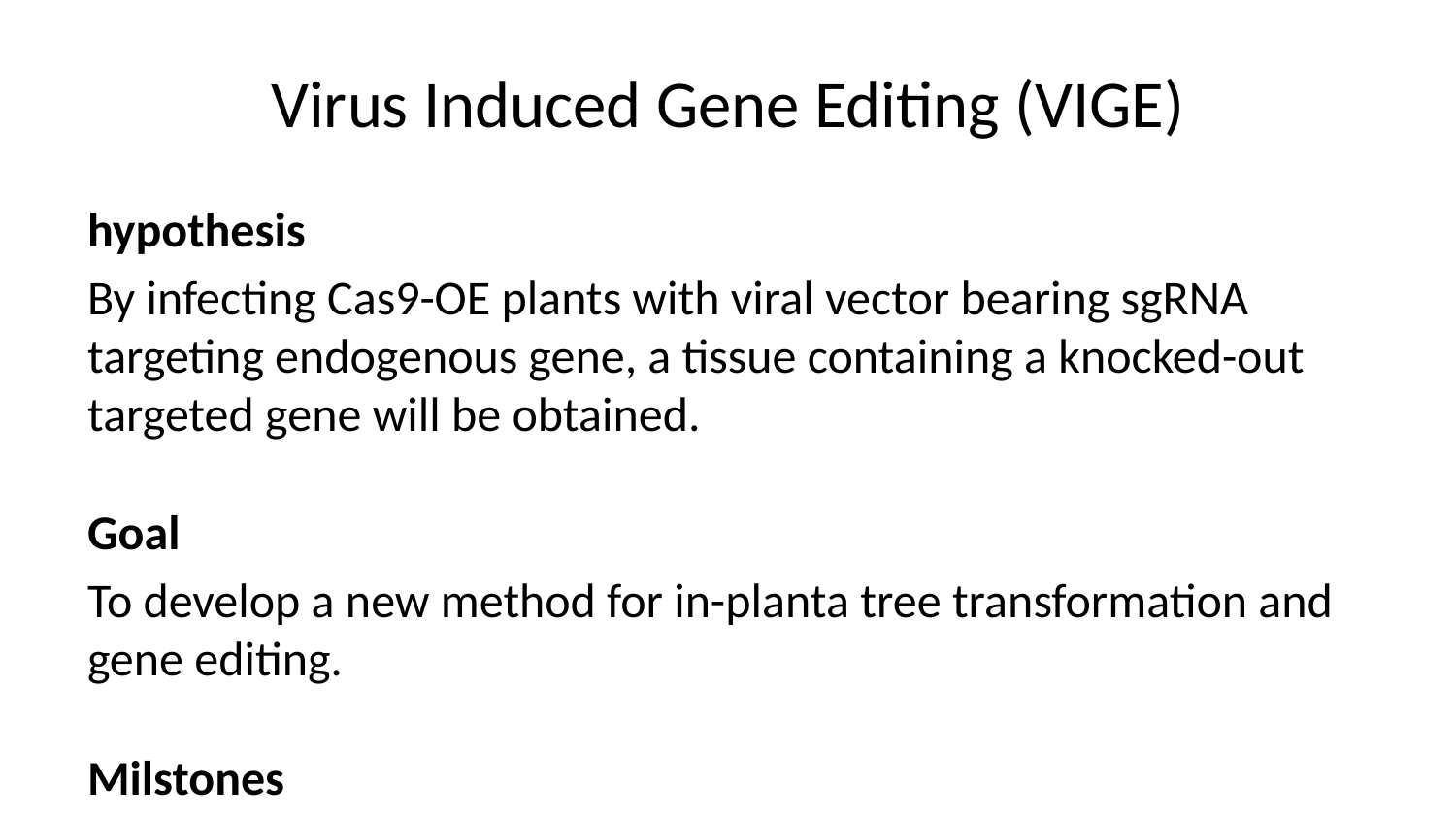

# Virus Induced Gene Editing (VIGE)
hypothesis
By infecting Cas9-OE plants with viral vector bearing sgRNA targeting endogenous gene, a tissue containing a knocked-out targeted gene will be obtained.
Goal
To develop a new method for in-planta tree transformation and gene editing.
Milstones
Generation of a Cas9-OE poplar plant using Agrobacterium-mediated transformation.
Contraction of viral vectors with sgRNA.
Contraction of viral vectors with sgRNA fused with mobile RNA sequence.
Observation of virus propagation.
Observation of mutations at the target sequence.